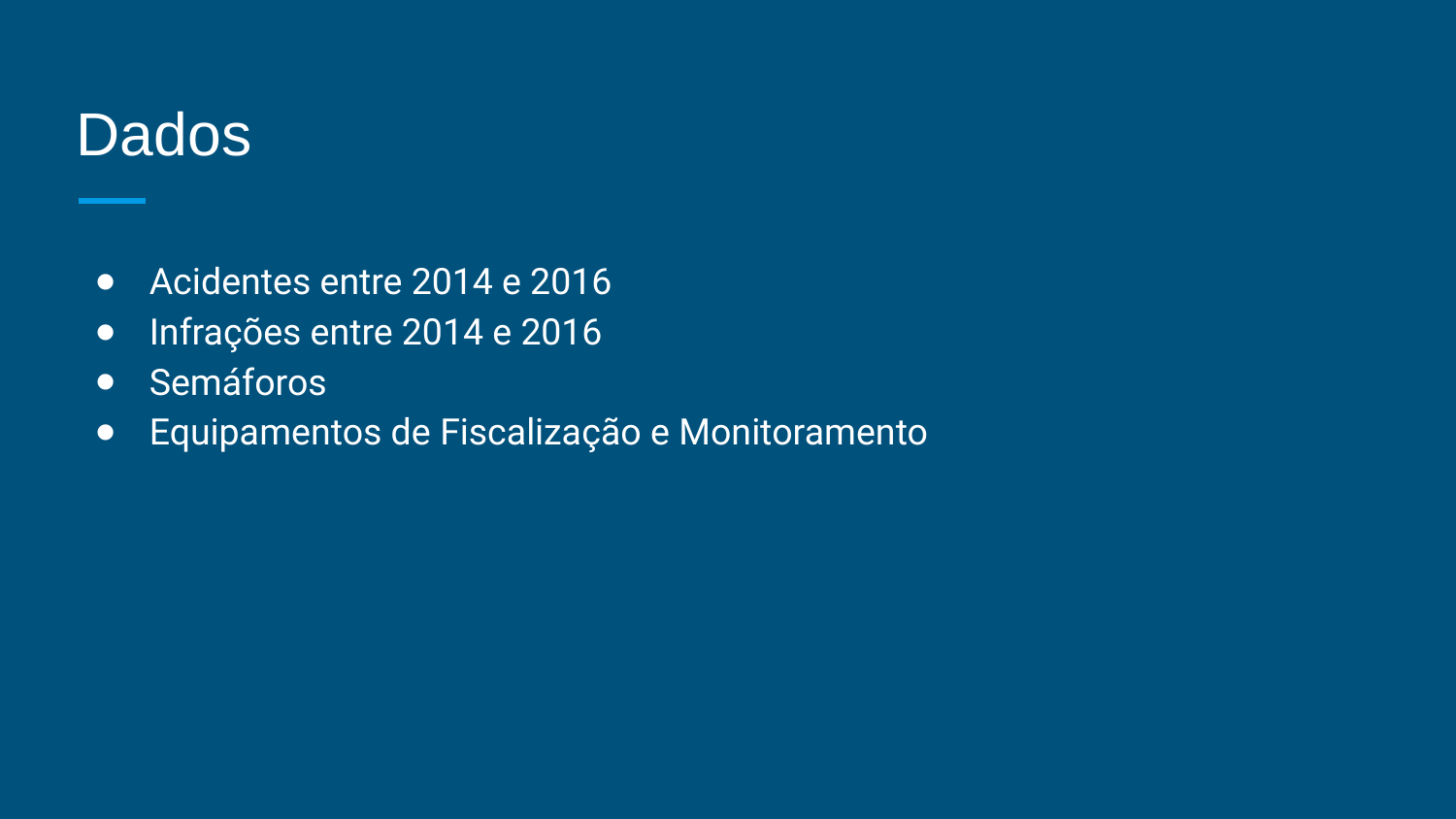

# Dados
Acidentes entre 2014 e 2016
Infrações entre 2014 e 2016
Semáforos
Equipamentos de Fiscalização e Monitoramento